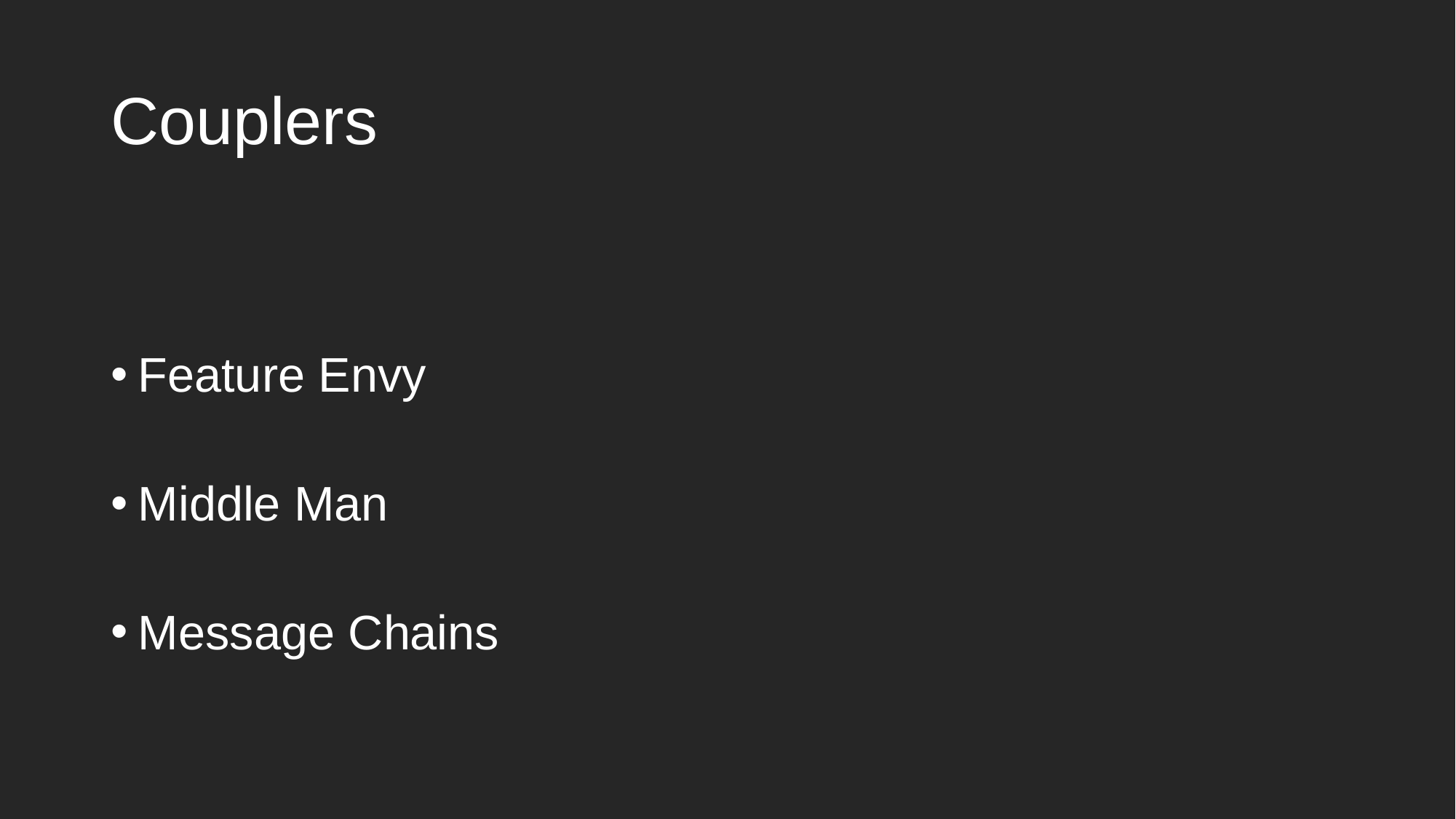

# Couplers

Feature Envy

Middle Man

Message Chains